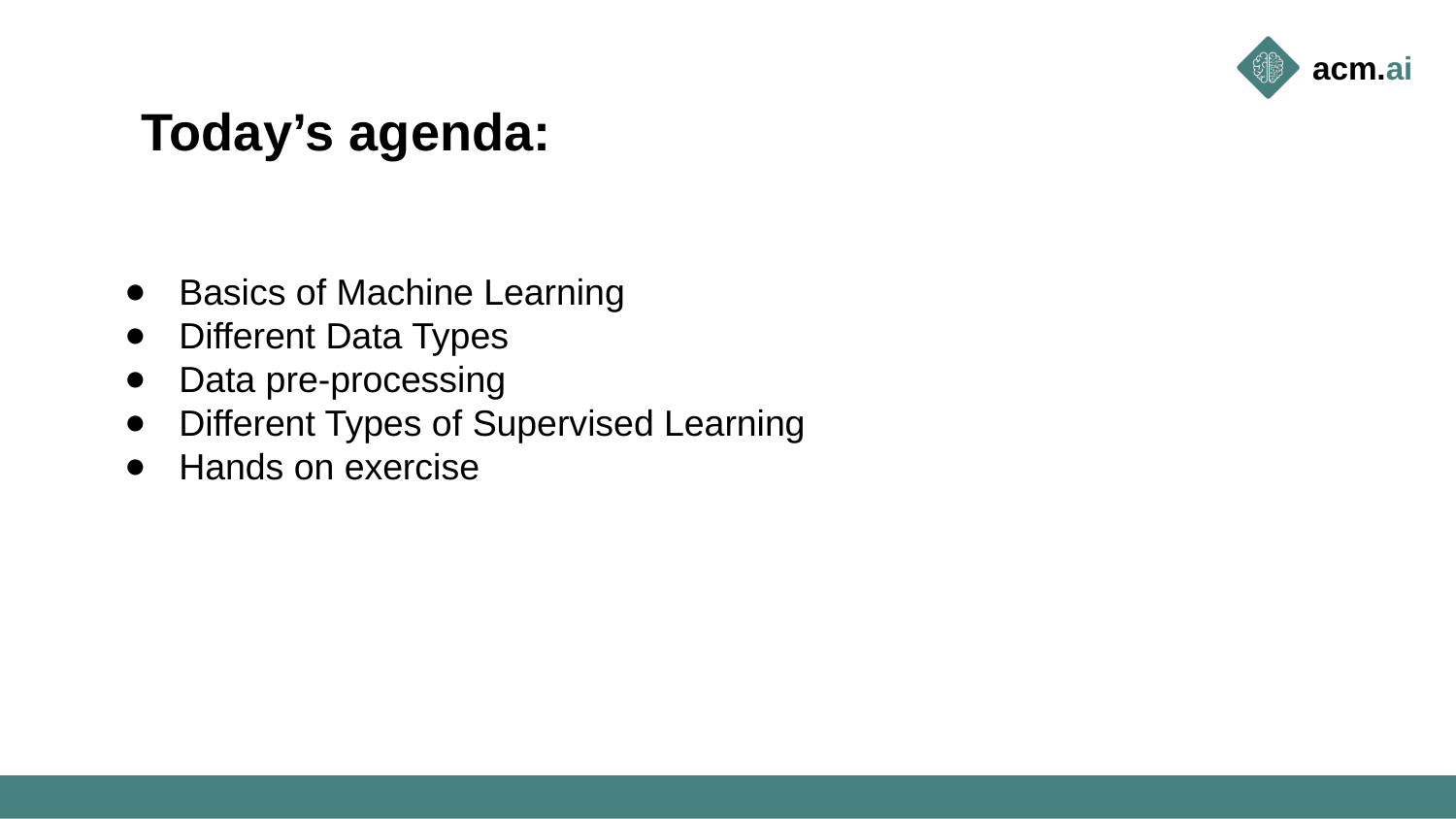

# Today’s agenda:
Basics of Machine Learning
Different Data Types
Data pre-processing
Different Types of Supervised Learning
Hands on exercise